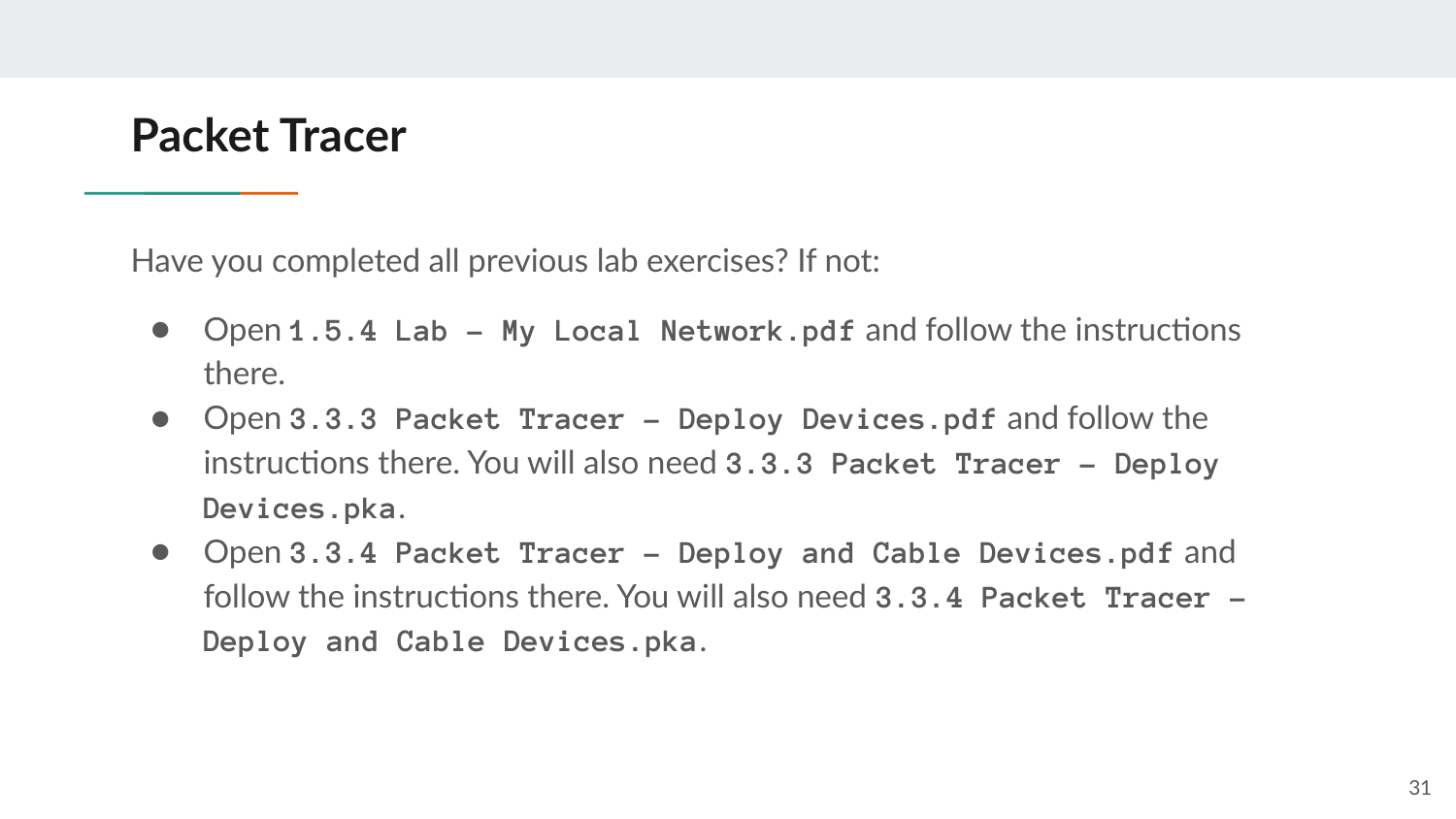

# Packet Tracer
Have you completed all previous lab exercises? If not:
Open 1.5.4 Lab - My Local Network.pdf and follow the instructions there.
Open 3.3.3 Packet Tracer - Deploy Devices.pdf and follow the instructions there. You will also need 3.3.3 Packet Tracer - Deploy Devices.pka.
Open 3.3.4 Packet Tracer - Deploy and Cable Devices.pdf and follow the instructions there. You will also need 3.3.4 Packet Tracer - Deploy and Cable Devices.pka.
31